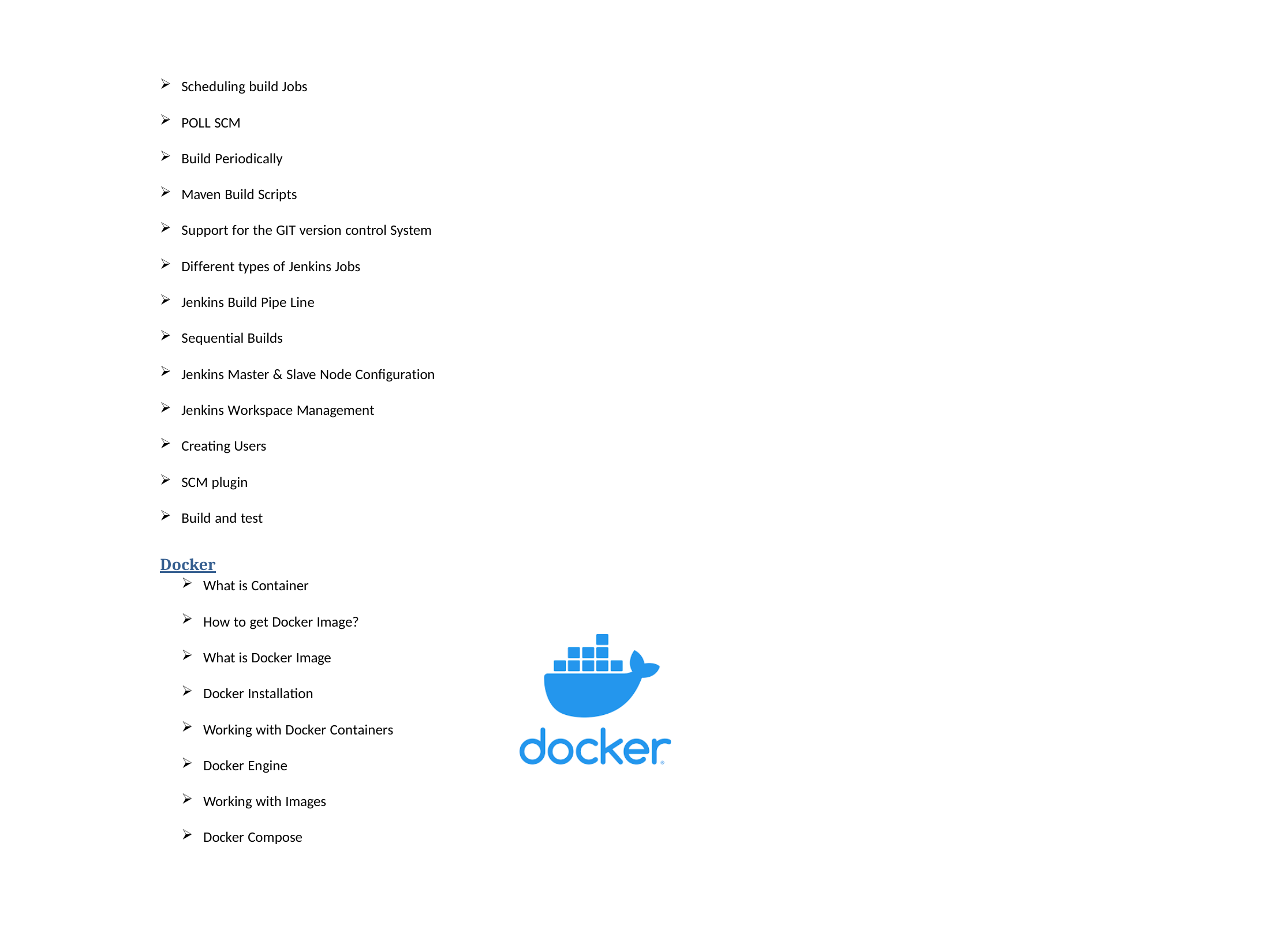

Scheduling build Jobs

POLL SCM

Build Periodically

Maven Build Scripts

Support for the GIT version control System

Different types of Jenkins Jobs

Jenkins Build Pipe Line

Sequential Builds

Jenkins Master & Slave Node Configuration

Jenkins Workspace Management

Creating Users

SCM plugin

Build and test
Docker
What is Container

How to get Docker Image?

What is Docker Image

Docker Installation

Working with Docker Containers

Docker Engine

Working with Images

Docker Compose